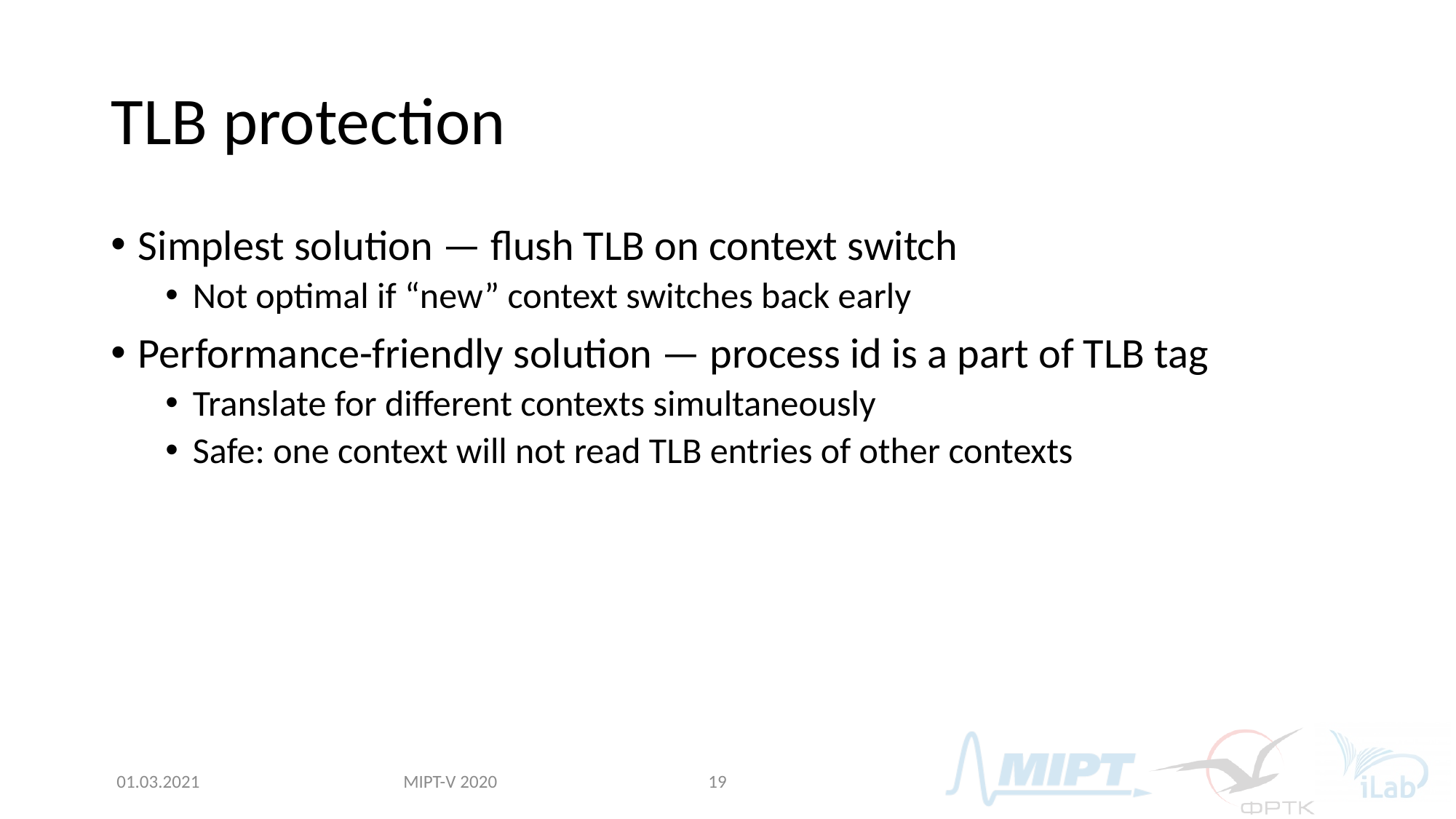

# TLB protection
Simplest solution — flush TLB on context switch
Not optimal if “new” context switches back early
Performance-friendly solution — process id is a part of TLB tag
Translate for different contexts simultaneously
Safe: one context will not read TLB entries of other contexts
MIPT-V 2020
01.03.2021
19